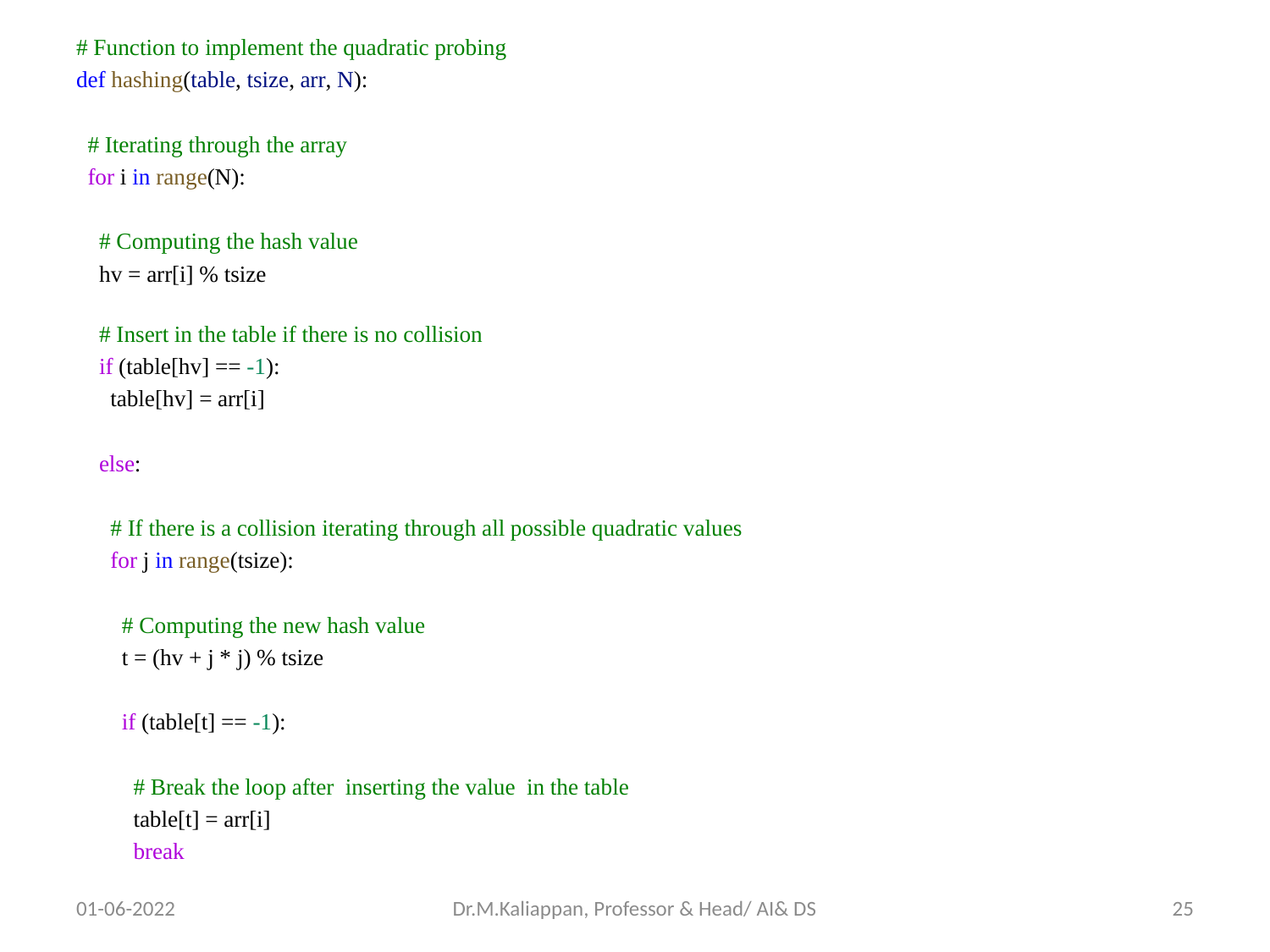

# Function to implement the quadratic probing
def hashing(table, tsize, arr, N):

  # Iterating through the array
  for i in range(N):

    # Computing the hash value
    hv = arr[i] % tsize
    # Insert in the table if there is no collision
    if (table[hv] == -1):
      table[hv] = arr[i]

    else:

      # If there is a collision iterating through all possible quadratic values
      for j in range(tsize):

        # Computing the new hash value
        t = (hv + j * j) % tsize

        if (table[t] == -1):

          # Break the loop after  inserting the value  in the table
          table[t] = arr[i]
          break

01-06-2022
Dr.M.Kaliappan, Professor & Head/ AI& DS
25